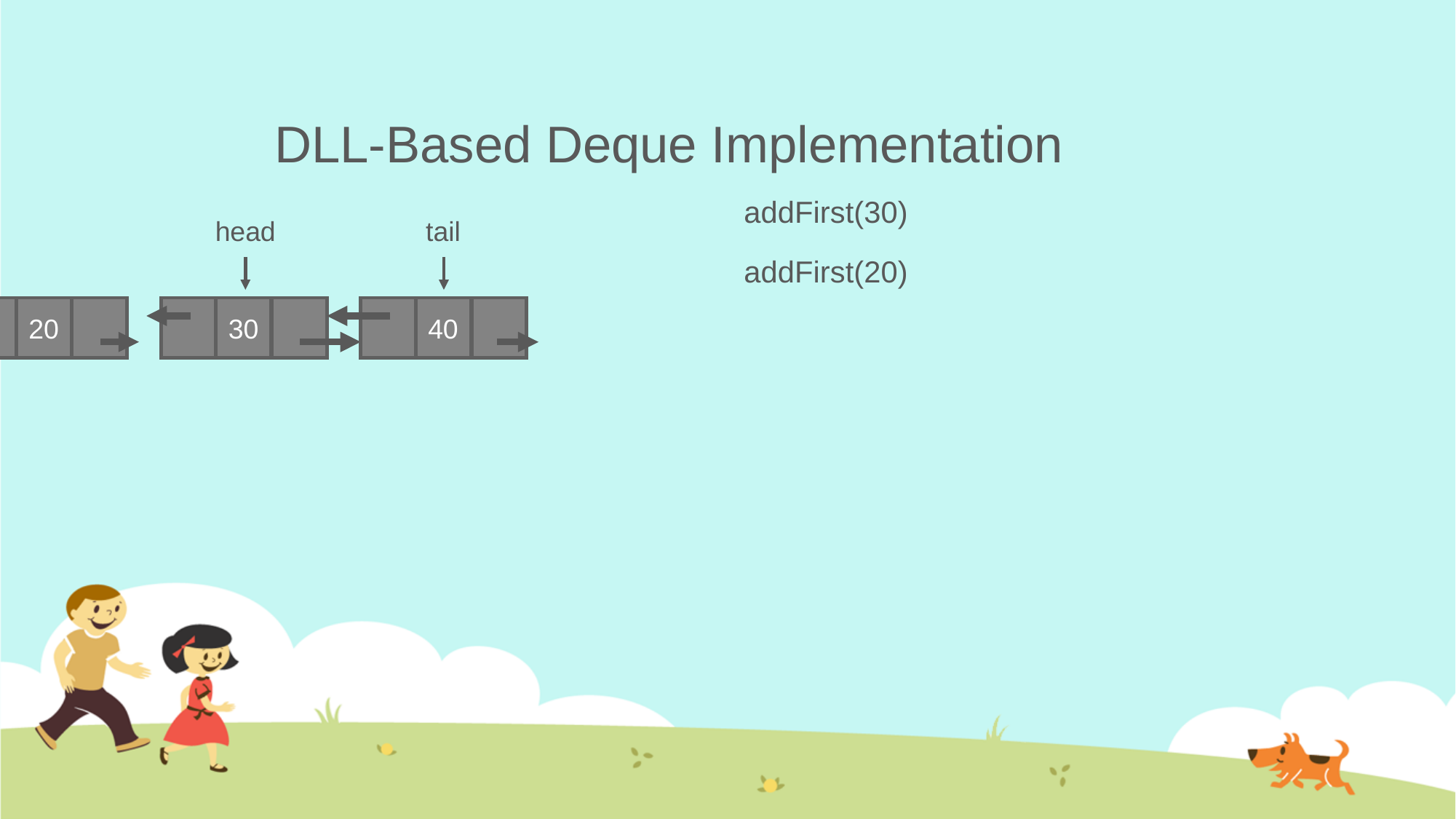

# DLL-Based Deque Implementation
addFirst(30)
addFirst(20)
head
tail

20

30
40